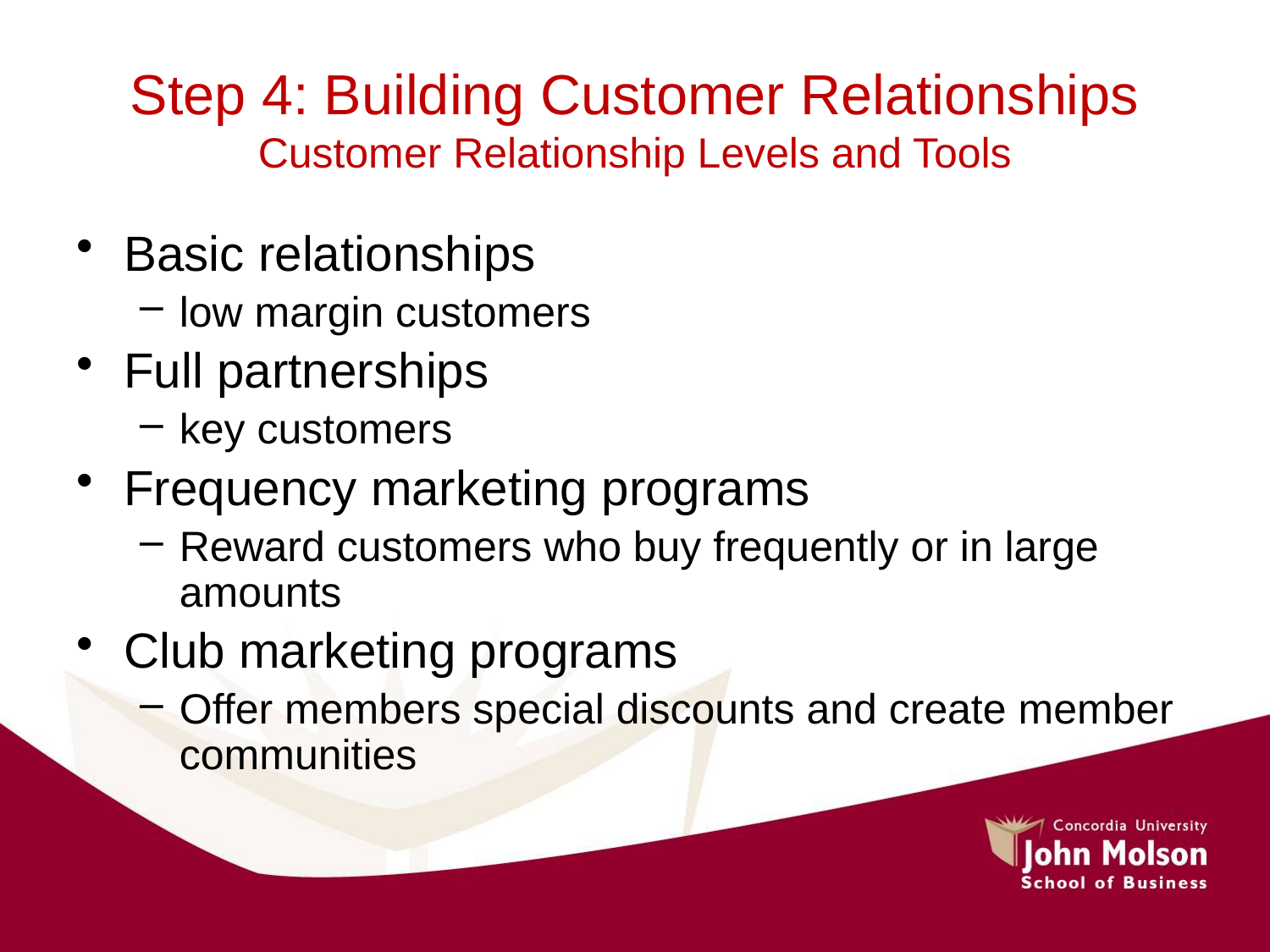

Step 4: Building Customer Relationships
Customer Relationship Levels and Tools
Basic relationships
low margin customers
Full partnerships
key customers
Frequency marketing programs
Reward customers who buy frequently or in large amounts
Club marketing programs
Offer members special discounts and create member communities